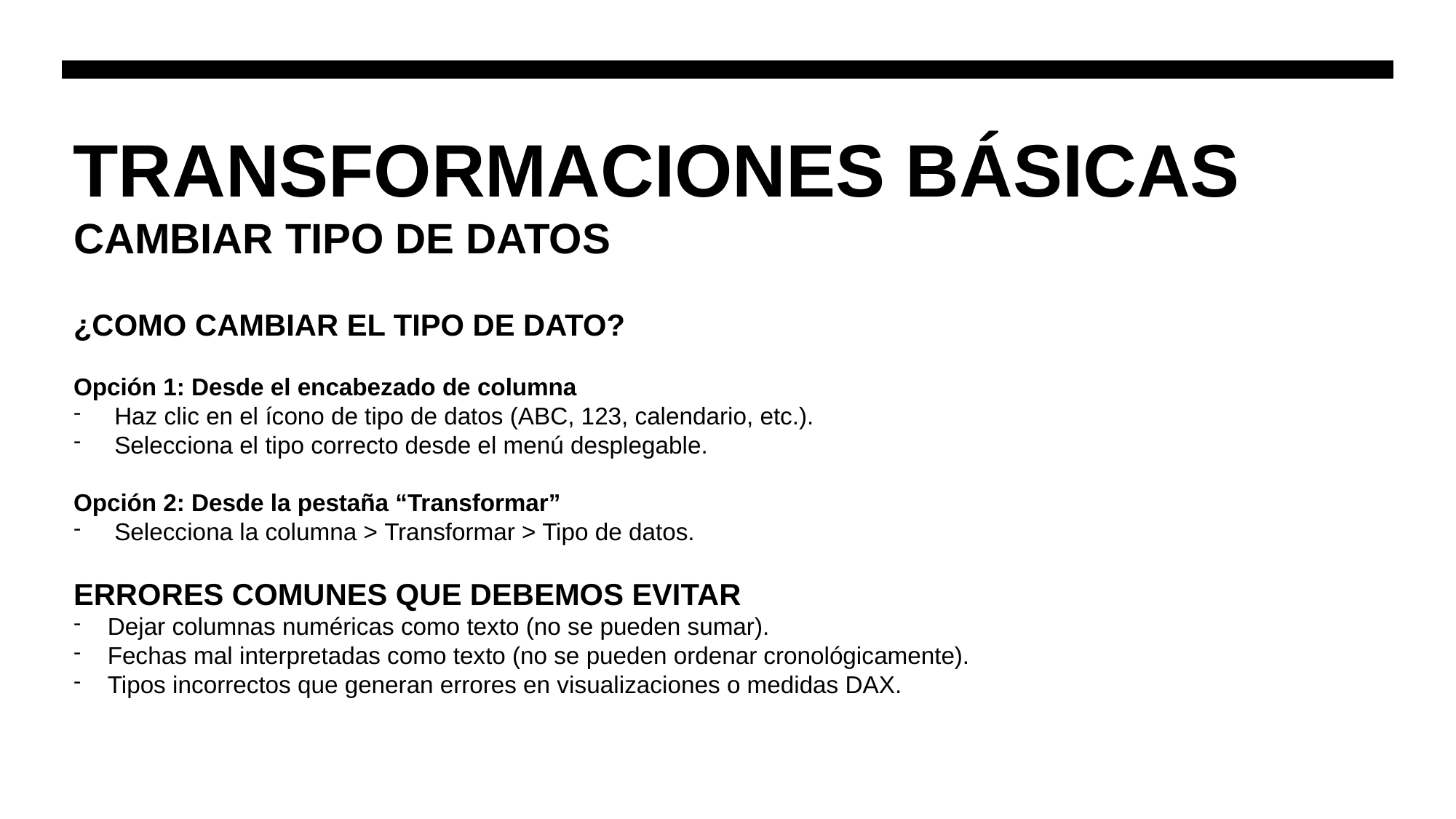

# TRANSFORMACIONES BÁSICAS

CAMBIAR TIPO DE DATOS

¿COMO CAMBIAR EL TIPO DE DATO?

Opción 1: Desde el encabezado de columna
Haz clic en el ícono de tipo de datos (ABC, 123, calendario, etc.).
Selecciona el tipo correcto desde el menú desplegable.

Opción 2: Desde la pestaña “Transformar”
Selecciona la columna > Transformar > Tipo de datos.

ERRORES COMUNES QUE DEBEMOS EVITAR
Dejar columnas numéricas como texto (no se pueden sumar).
Fechas mal interpretadas como texto (no se pueden ordenar cronológicamente).
Tipos incorrectos que generan errores en visualizaciones o medidas DAX.